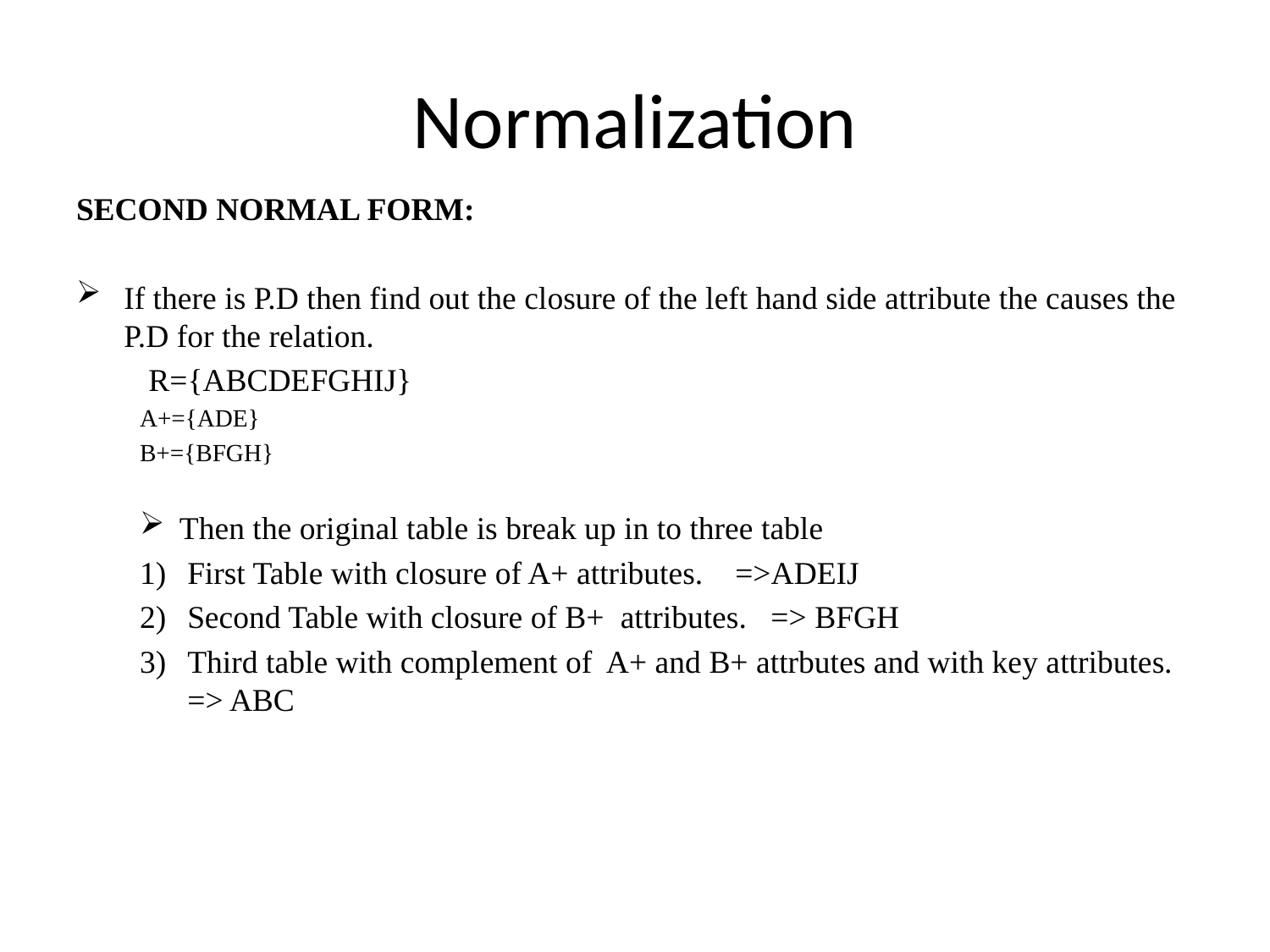

# Normalization

SECOND NORMAL FORM:

If there is P.D then find out the closure of the left hand side attribute the causes the P.D for the relation.
         R={ABCDEFGHIJ}
A+={ADE}
B+={BFGH}

Then the original table is break up in to three table
First Table with closure of A+ attributes.    =>ADEIJ
Second Table with closure of B+  attributes.   => BFGH
Third table with complement of  A+ and B+ attrbutes and with key attributes. => ABC